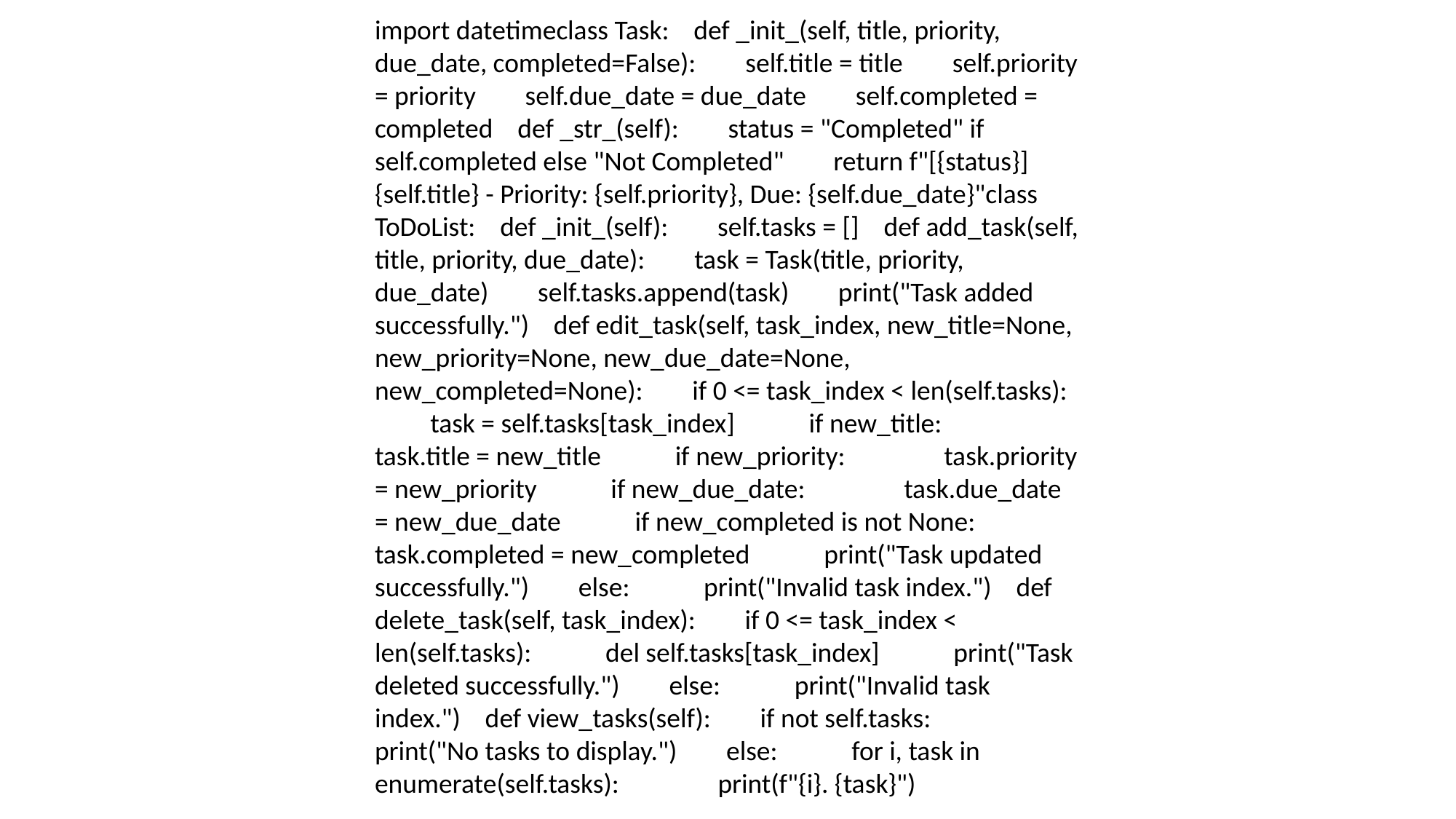

import datetimeclass Task:    def _init_(self, title, priority, due_date, completed=False):        self.title = title        self.priority = priority        self.due_date = due_date        self.completed = completed    def _str_(self):        status = "Completed" if self.completed else "Not Completed"        return f"[{status}] {self.title} - Priority: {self.priority}, Due: {self.due_date}"class ToDoList:    def _init_(self):        self.tasks = []    def add_task(self, title, priority, due_date):        task = Task(title, priority, due_date)        self.tasks.append(task)        print("Task added successfully.")    def edit_task(self, task_index, new_title=None, new_priority=None, new_due_date=None, new_completed=None):        if 0 <= task_index < len(self.tasks):            task = self.tasks[task_index]            if new_title:                task.title = new_title            if new_priority:                task.priority = new_priority            if new_due_date:                task.due_date = new_due_date            if new_completed is not None:                task.completed = new_completed            print("Task updated successfully.")        else:            print("Invalid task index.")    def delete_task(self, task_index):        if 0 <= task_index < len(self.tasks):            del self.tasks[task_index]            print("Task deleted successfully.")        else:            print("Invalid task index.")    def view_tasks(self):        if not self.tasks:            print("No tasks to display.")        else:            for i, task in enumerate(self.tasks):                print(f"{i}. {task}")